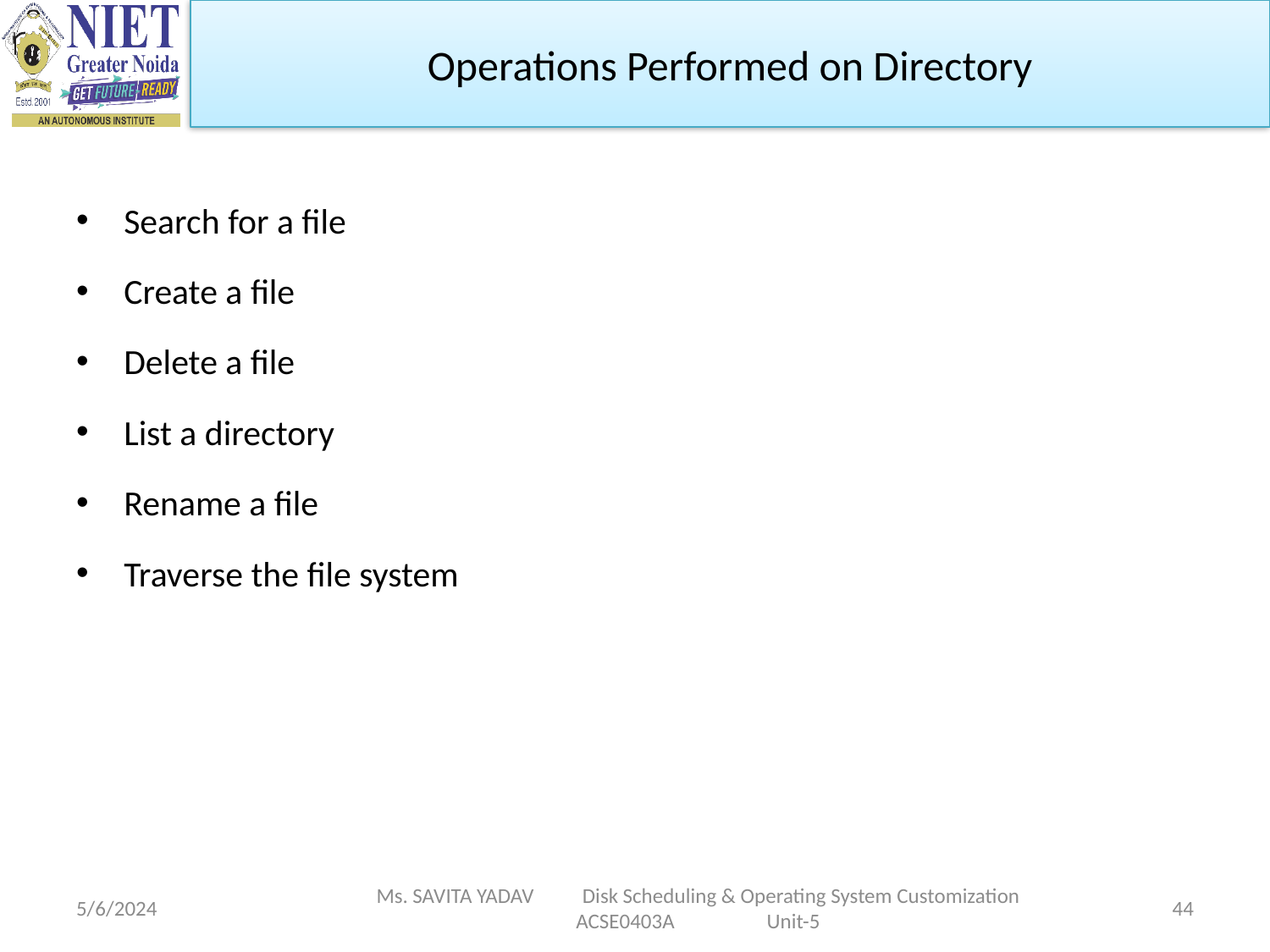

Operations Performed on Directory
Search for a file
Create a file
Delete a file
List a directory
Rename a file
Traverse the file system

5/6/2024
Ms. SAVITA YADAV          Disk Scheduling & Operating System Customization ACSE0403A                   Unit-5
44